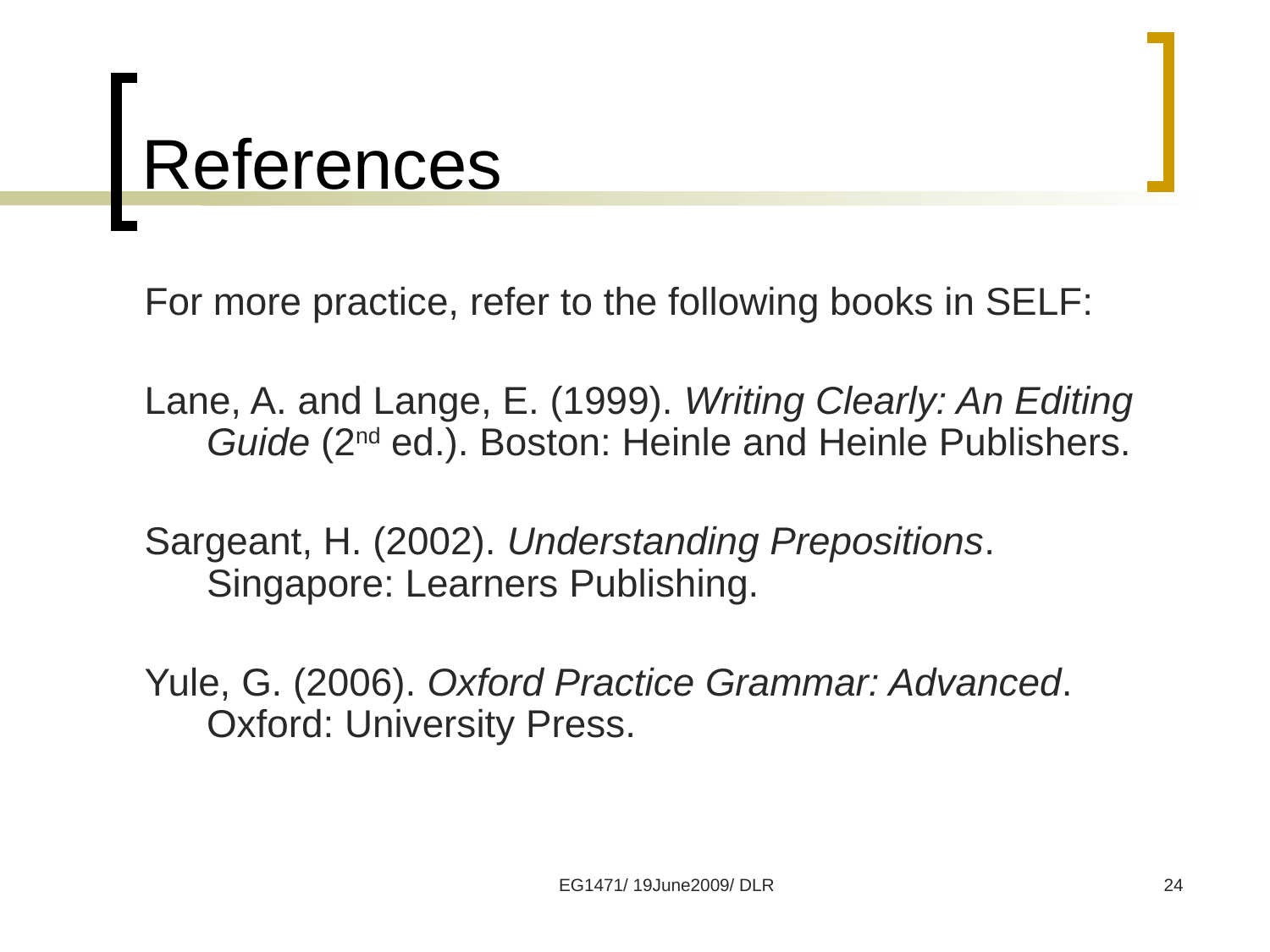

# References
For more practice, refer to the following books in SELF:

Lane, A. and Lange, E. (1999). Writing Clearly: An Editing Guide (2nd ed.). Boston: Heinle and Heinle Publishers.

Sargeant, H. (2002). Understanding Prepositions. Singapore: Learners Publishing.

Yule, G. (2006). Oxford Practice Grammar: Advanced. Oxford: University Press.

EG1471/ 19June2009/ DLR
24